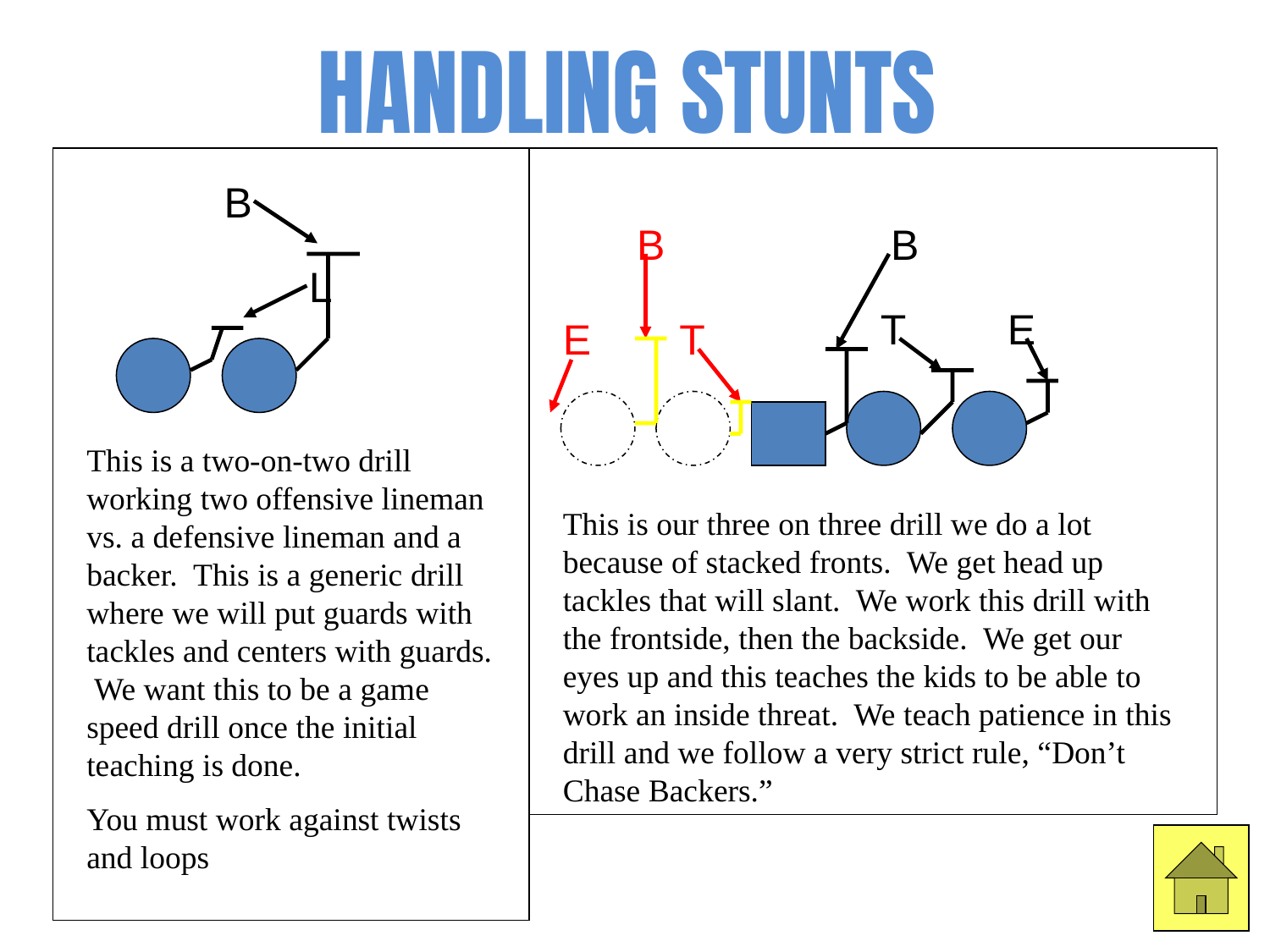

HANDLING STUNTS

B

B
B
L

T
E
E
T

This is a two-on-two drill working two offensive lineman vs. a defensive lineman and a backer.  This is a generic drill where we will put guards with tackles and centers with guards.  We want this to be a game speed drill once the initial teaching is done.
You must work against twists and loops

This is our three on three drill we do a lot because of stacked fronts.  We get head up tackles that will slant.  We work this drill with the frontside, then the backside.  We get our eyes up and this teaches the kids to be able to work an inside threat.  We teach patience in this drill and we follow a very strict rule, “Don’t Chase Backers.”